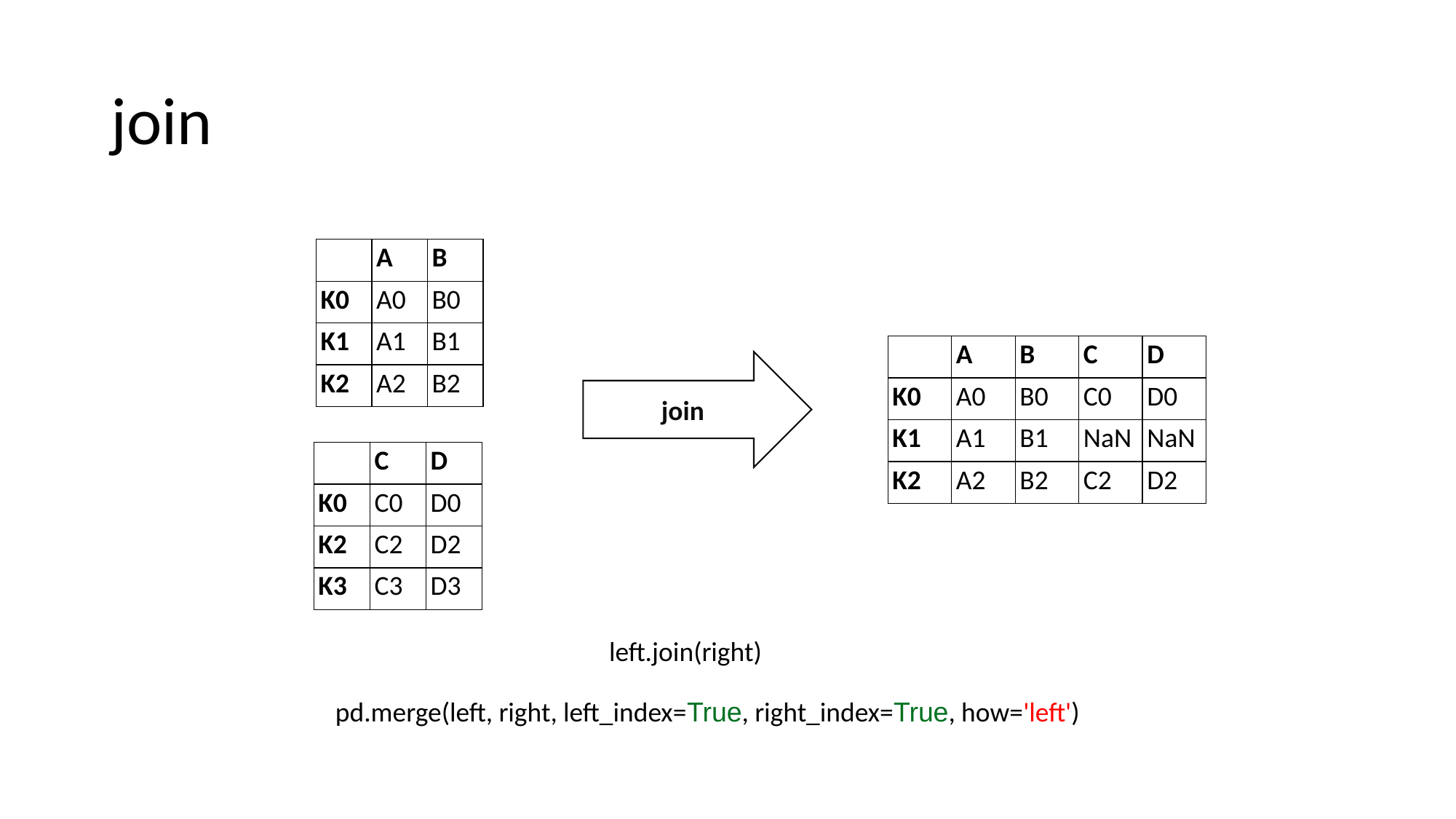

# join
|  | A | B |
| --- | --- | --- |
| K0 | A0 | B0 |
| K1 | A1 | B1 |
| K2 | A2 | B2 |
|  | A | B | C | D |
| --- | --- | --- | --- | --- |
| K0 | A0 | B0 | C0 | D0 |
| K1 | A1 | B1 | NaN | NaN |
| K2 | A2 | B2 | C2 | D2 |
join
|  | C | D |
| --- | --- | --- |
| K0 | C0 | D0 |
| K2 | C2 | D2 |
| K3 | C3 | D3 |
left.join(right)
pd.merge(left, right, left_index=True, right_index=True, how='left')